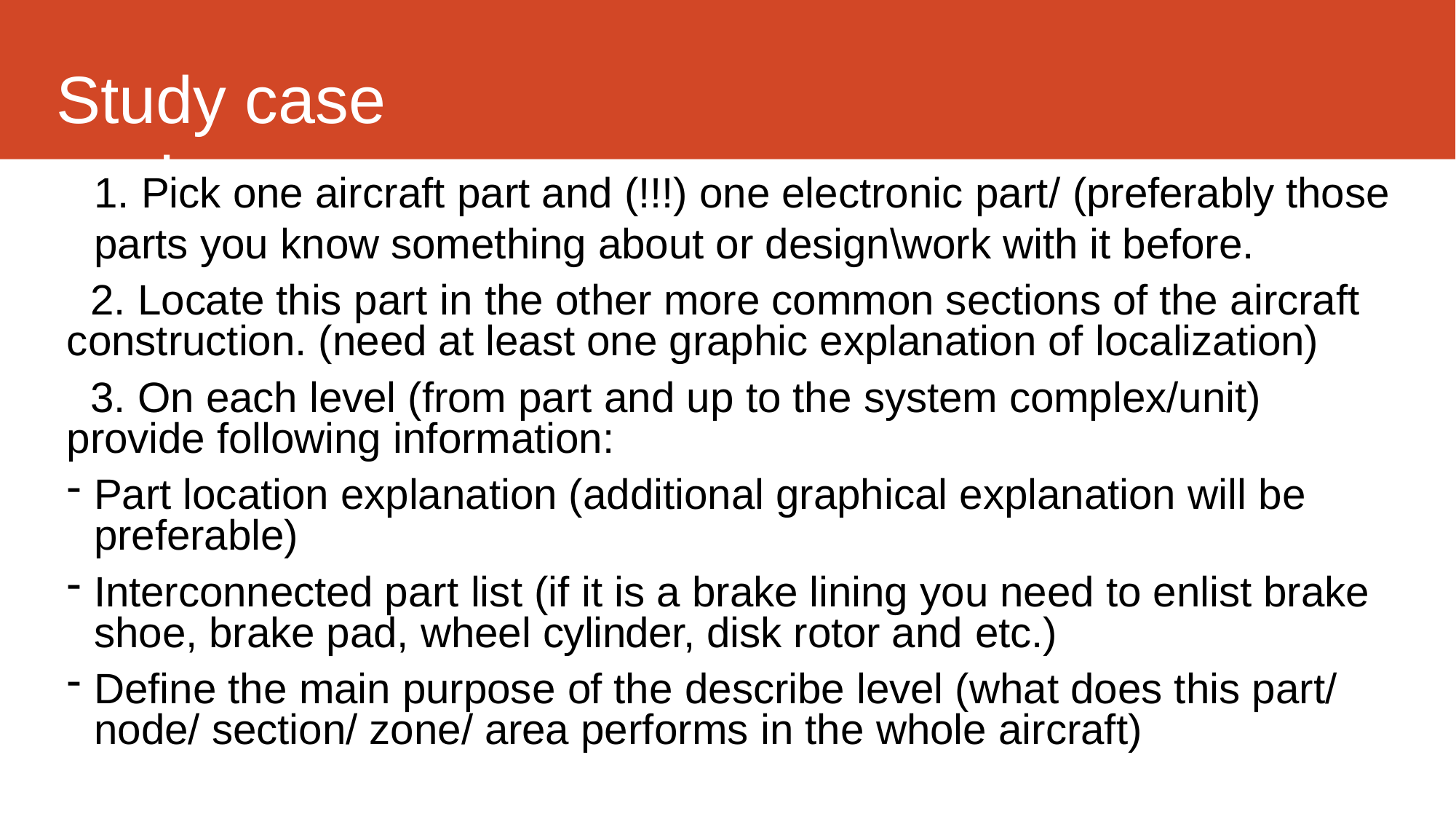

# Study case assignment
1. Pick one aircraft part and (!!!) one electronic part/ (preferably those parts you know something about or design\work with it before.
  2. Locate this part in the other more common sections of the aircraft  construction. (need at least one graphic explanation of localization)
  3. On each level (from part and up to the system complex/unit)  provide following information:
Part location explanation (additional graphical explanation will be  preferable)
Interconnected part list (if it is a brake lining you need to enlist brake  shoe, brake pad, wheel cylinder, disk rotor and etc.)
Define the main purpose of the describe level (what does this part/  node/ section/ zone/ area performs in the whole aircraft)